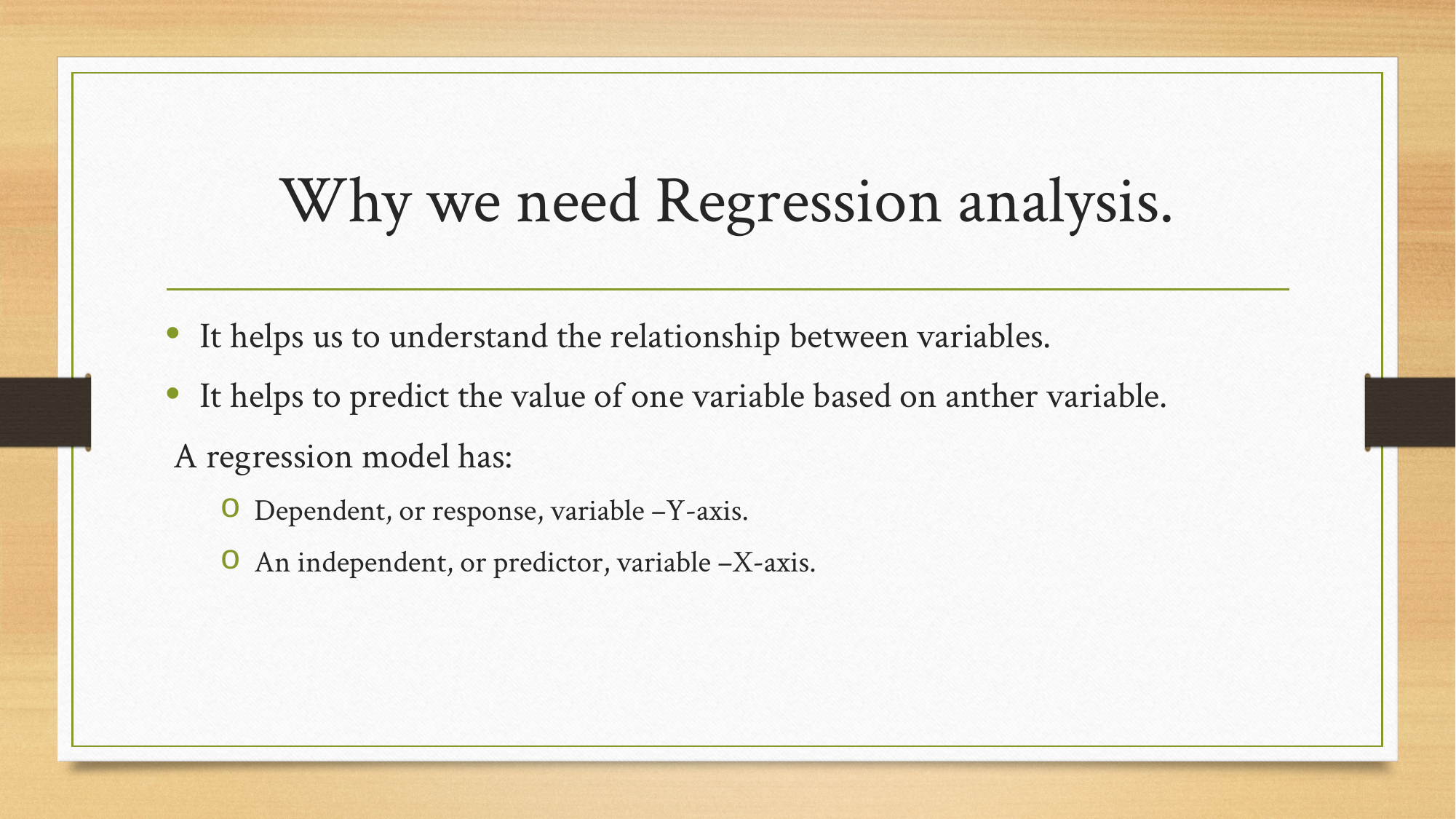

# Why we need Regression analysis.
It helps us to understand the relationship between variables.
It helps to predict the value of one variable based on anther variable.
 A regression model has:
Dependent, or response, variable –Y-axis.
An independent, or predictor, variable –X-axis.